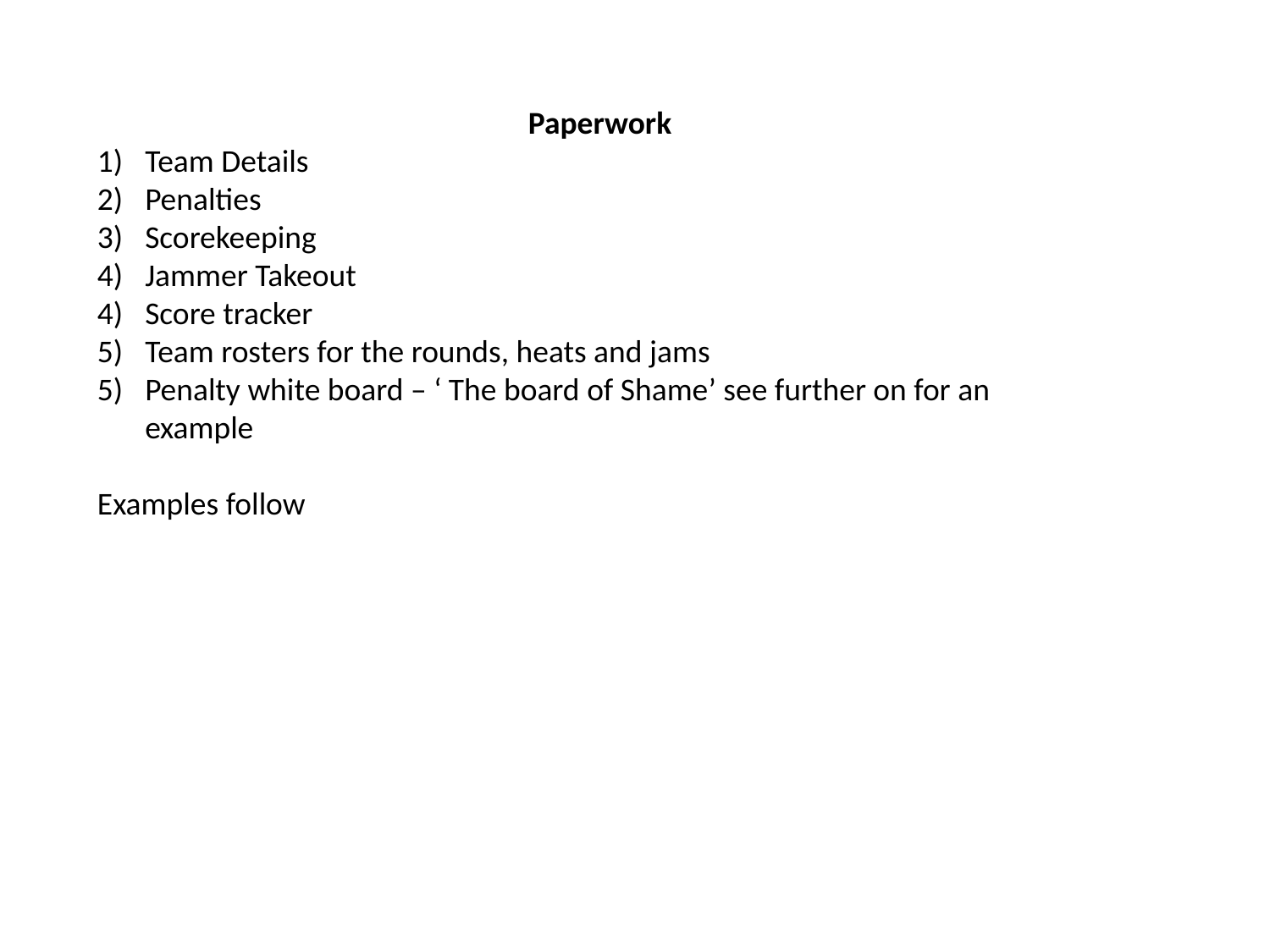

Paperwork
Team Details
Penalties
Scorekeeping
Jammer Takeout
4) 	Score tracker
5) 	Team rosters for the rounds, heats and jams
5) 	Penalty white board – ‘ The board of Shame’ see further on for an example

Examples follow